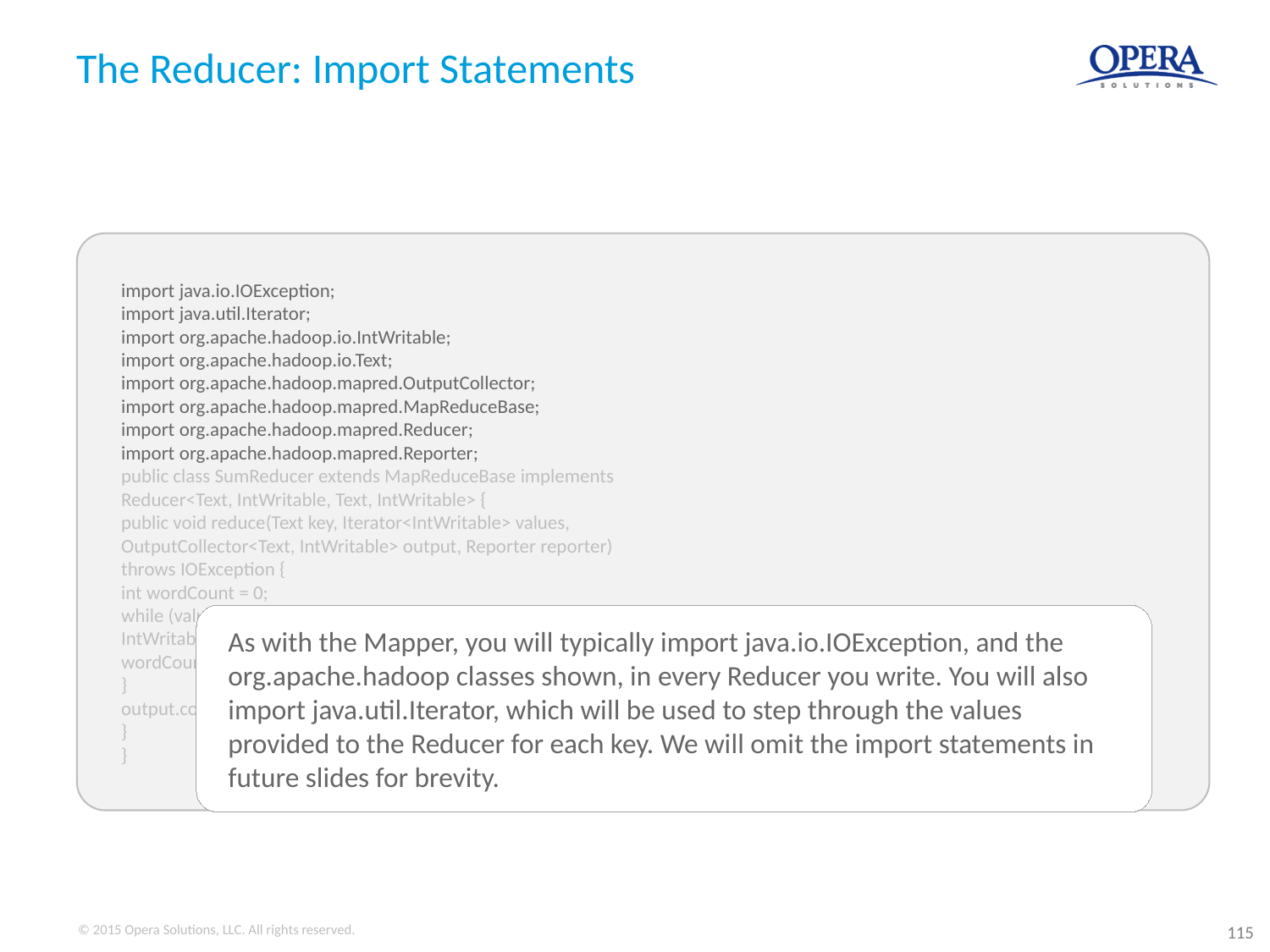

# The Reducer: Import Statements
import java.io.IOException;
import java.util.Iterator;
import org.apache.hadoop.io.IntWritable;
import org.apache.hadoop.io.Text;
import org.apache.hadoop.mapred.OutputCollector;
import org.apache.hadoop.mapred.MapReduceBase;
import org.apache.hadoop.mapred.Reducer;
import org.apache.hadoop.mapred.Reporter;
public class SumReducer extends MapReduceBase implements
Reducer<Text, IntWritable, Text, IntWritable> {
public void reduce(Text key, Iterator<IntWritable> values,
OutputCollector<Text, IntWritable> output, Reporter reporter)
throws IOException {
int wordCount = 0;
while (values.hasNext()) {
IntWritable value = values.next();
wordCount += value.get();
}
output.collect(key, new IntWritable(wordCount));
}
}
As with the Mapper, you will typically import java.io.IOException, and the org.apache.hadoop classes shown, in every Reducer you write. You will also import java.util.Iterator, which will be used to step through the values provided to the Reducer for each key. We will omit the import statements in future slides for brevity.